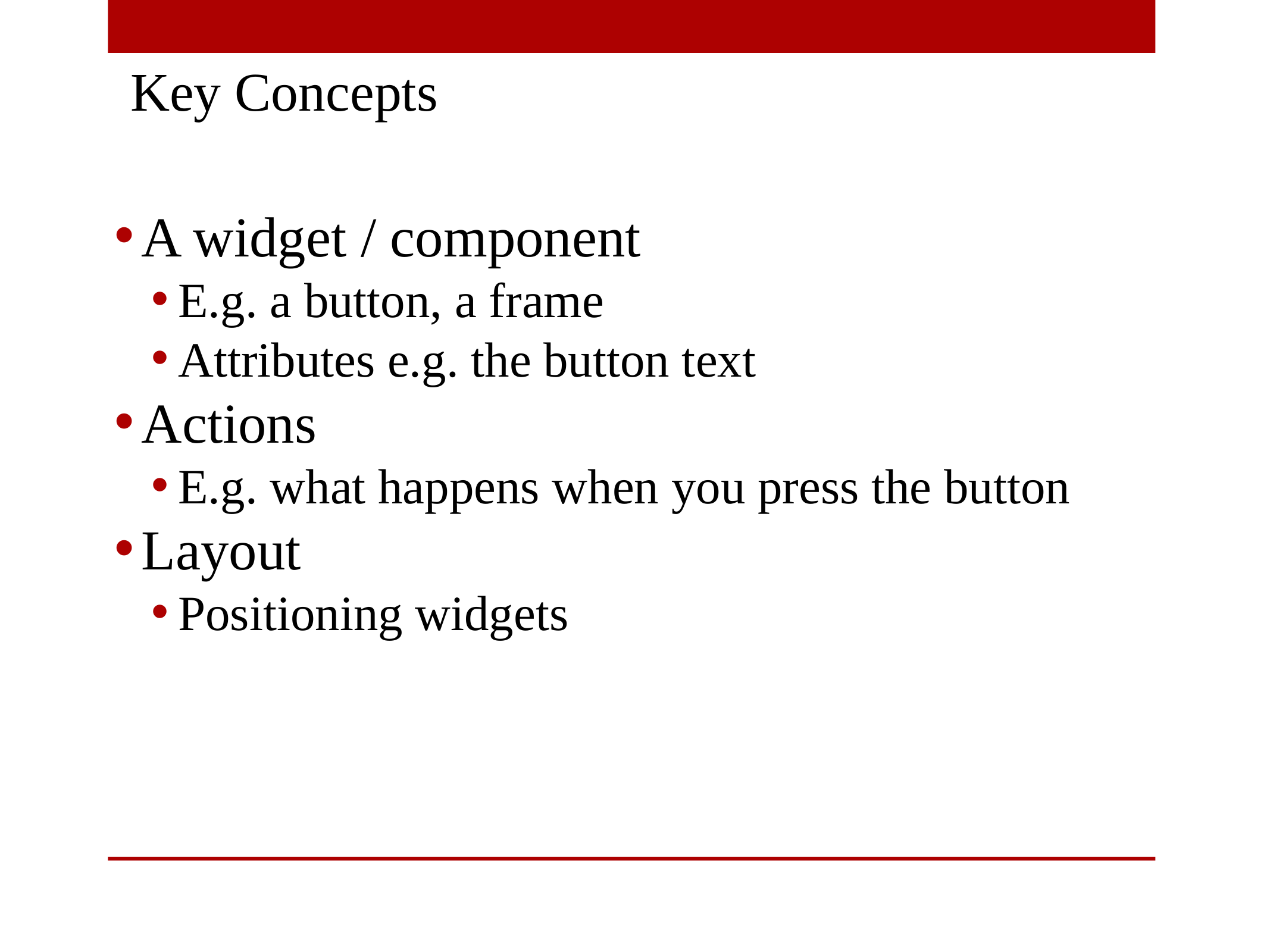

# Key Concepts
A widget / component
E.g. a button, a frame
Attributes e.g. the button text
Actions
E.g. what happens when you press the button
Layout
Positioning widgets